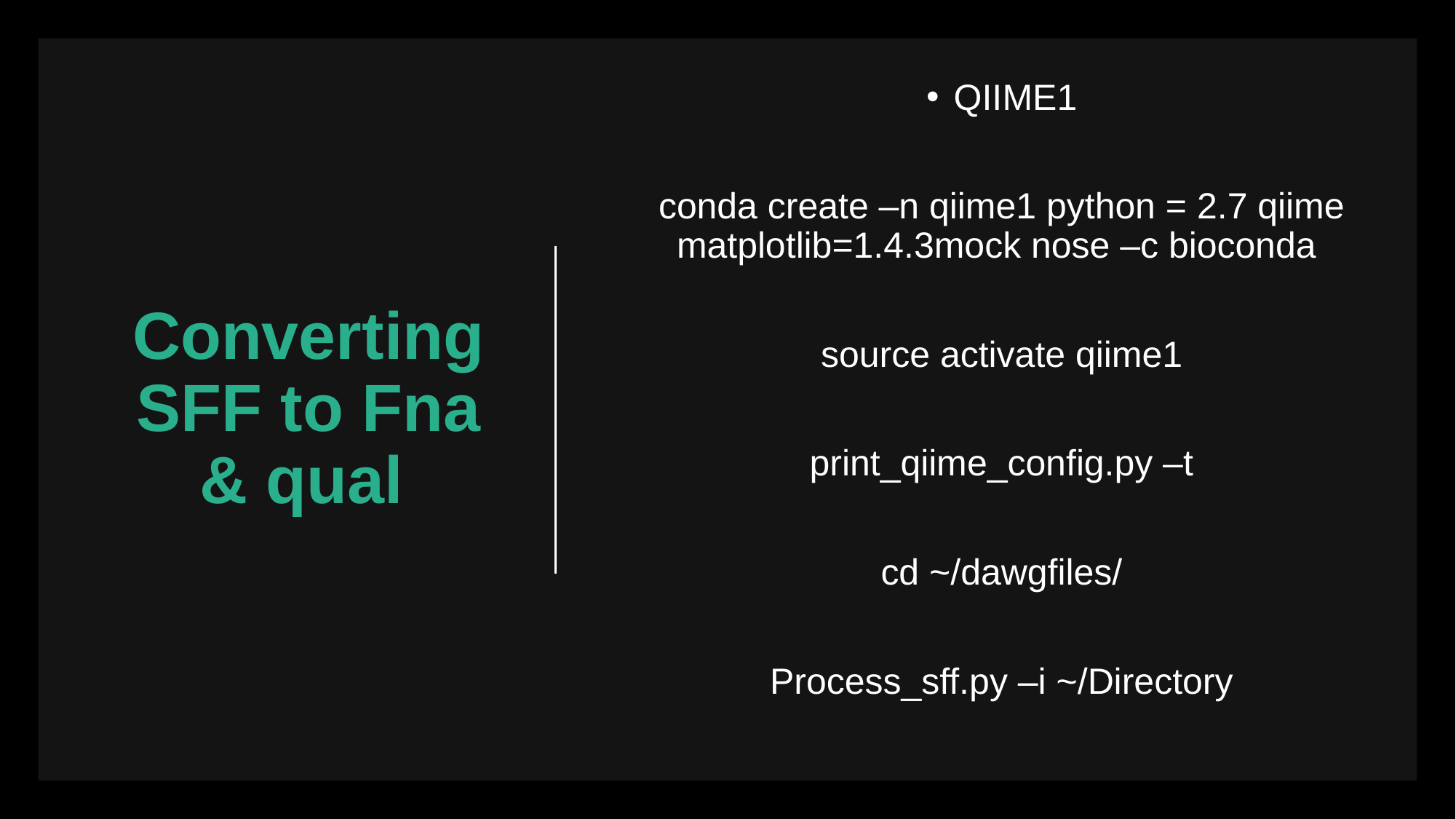

QIIME1

conda create –n qiime1 python = 2.7 qiime matplotlib=1.4.3mock nose –c bioconda

source activate qiime1

print_qiime_config.py –t

cd ~/dawgfiles/

Process_sff.py –i ~/Directory
# Converting SFF to Fna & qual